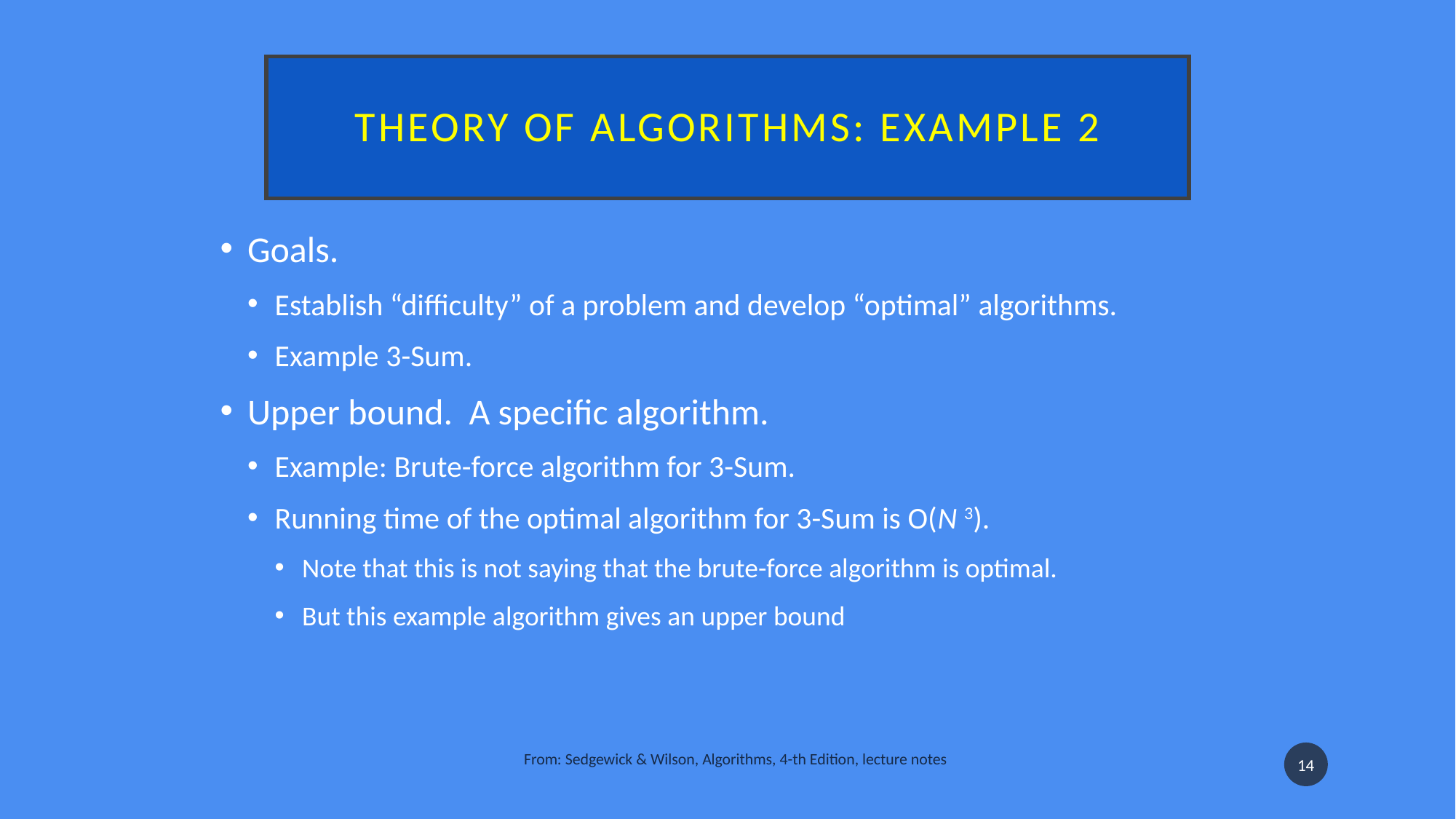

# Theory of algorithms: example 2
Goals.
Establish “difficulty” of a problem and develop “optimal” algorithms.
Example 3-Sum.
Upper bound.  A specific algorithm.
Example: Brute-force algorithm for 3-Sum.
Running time of the optimal algorithm for 3-Sum is O(N 3).
Note that this is not saying that the brute-force algorithm is optimal.
But this example algorithm gives an upper bound

From: Sedgewick & Wilson, Algorithms, 4-th Edition, lecture notes
14